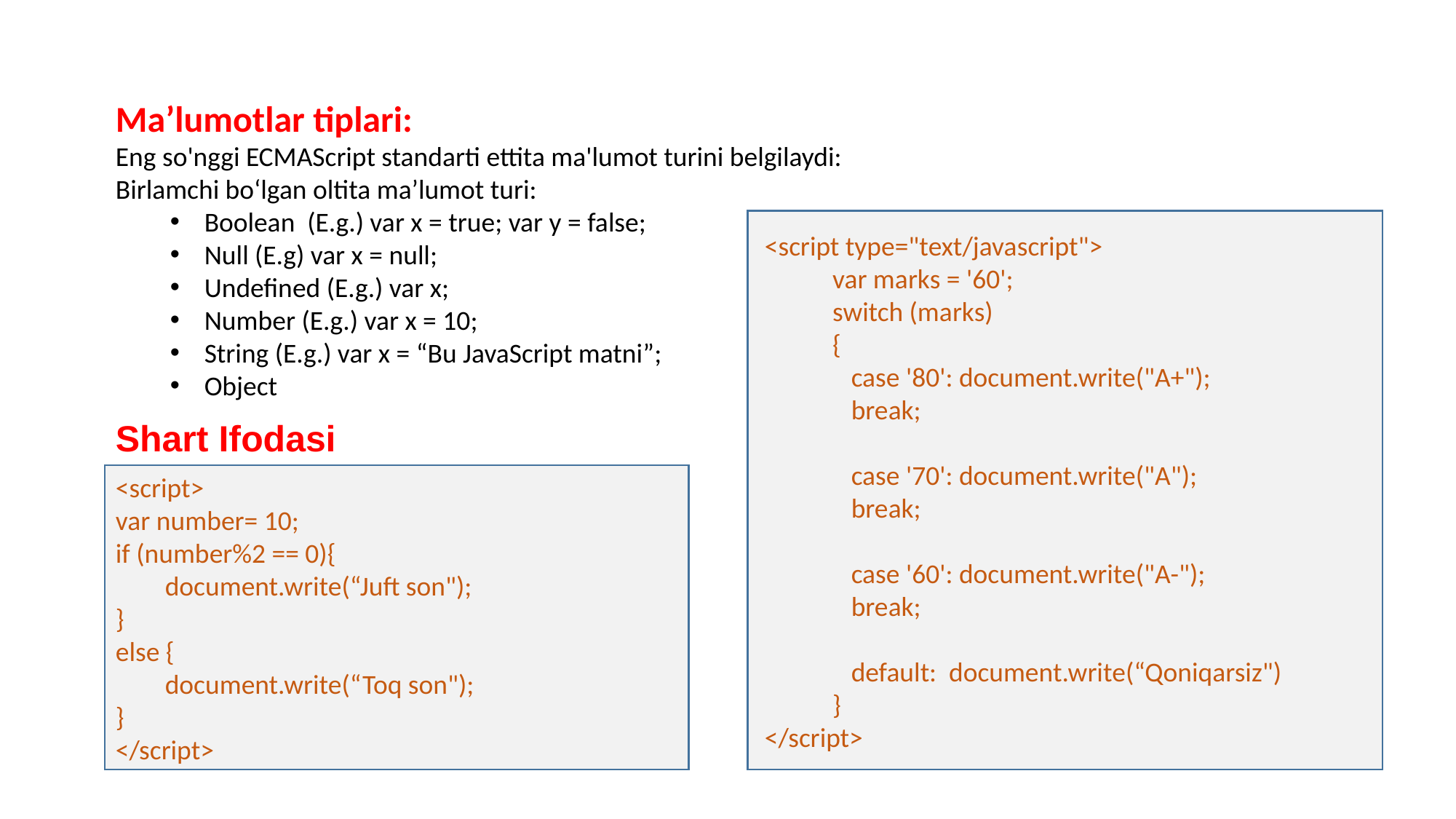

Ma’lumotlar tiplari:
Eng so'nggi ECMAScript standarti ettita ma'lumot turini belgilaydi:
Birlamchi boʻlgan oltita maʼlumot turi:
Boolean  (E.g.) var x = true; var y = false;
Null (E.g) var x = null;
Undefined (E.g.) var x;
Number (E.g.) var x = 10;
String (E.g.) var x = “Bu JavaScript matni”;
Object
 <script type="text/javascript">
            var marks = '60';
            switch (marks)
            {
               case '80': document.write("A+");
               break;

               case '70': document.write("A");
               break;

               case '60': document.write("A-");
               break;

               default:  document.write(“Qoniqarsiz")
            }
 </script>
Shart Ifodasi
<script>
var number= 10;
if (number%2 == 0){
        document.write(“Juft son");
}
else {
        document.write(“Toq son");
}
</script>